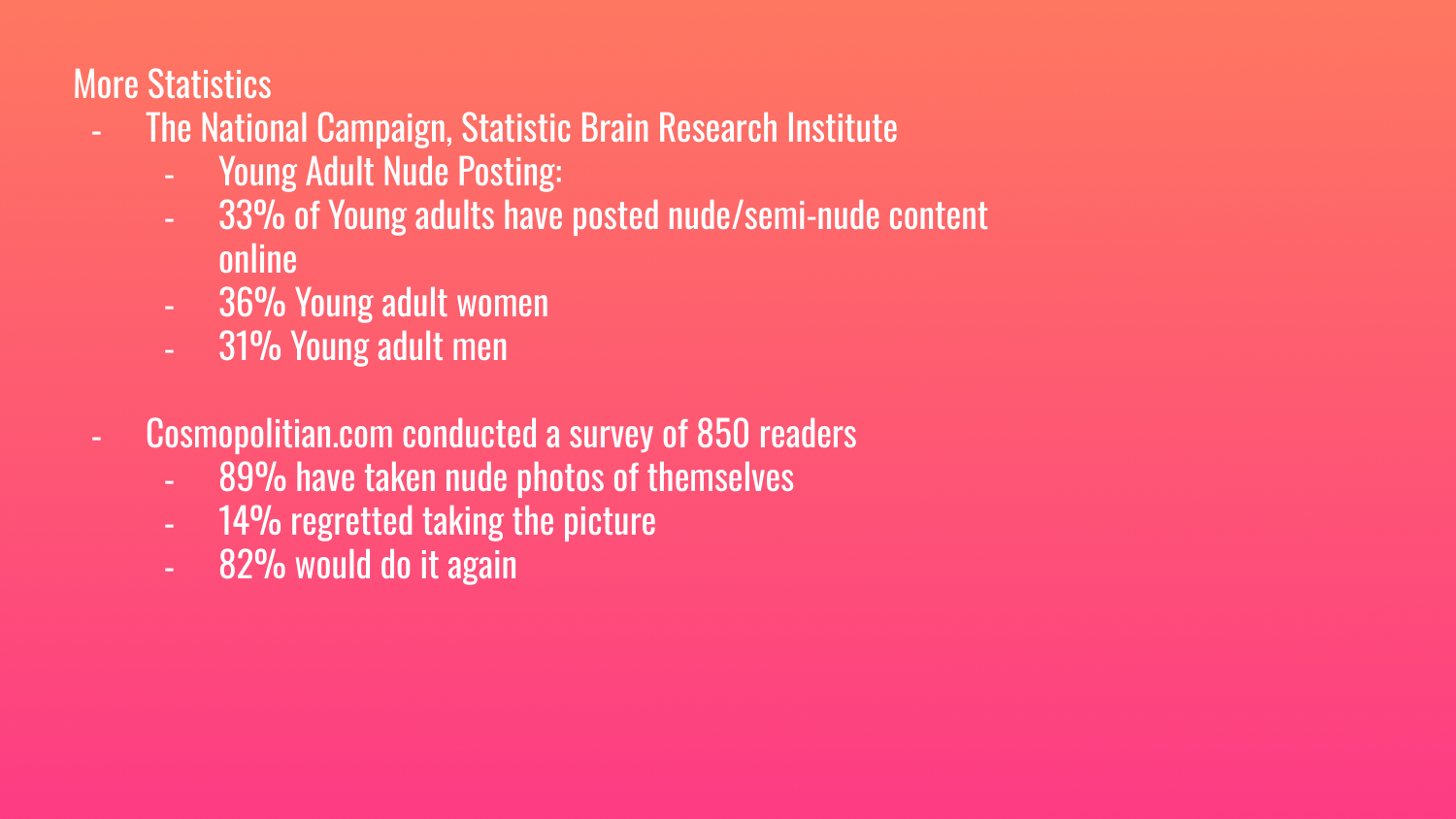

More Statistics
The National Campaign, Statistic Brain Research Institute
Young Adult Nude Posting:
33% of Young adults have posted nude/semi-nude content online
36% Young adult women
31% Young adult men

Cosmopolitian.com conducted a survey of 850 readers
89% have taken nude photos of themselves
14% regretted taking the picture
82% would do it again